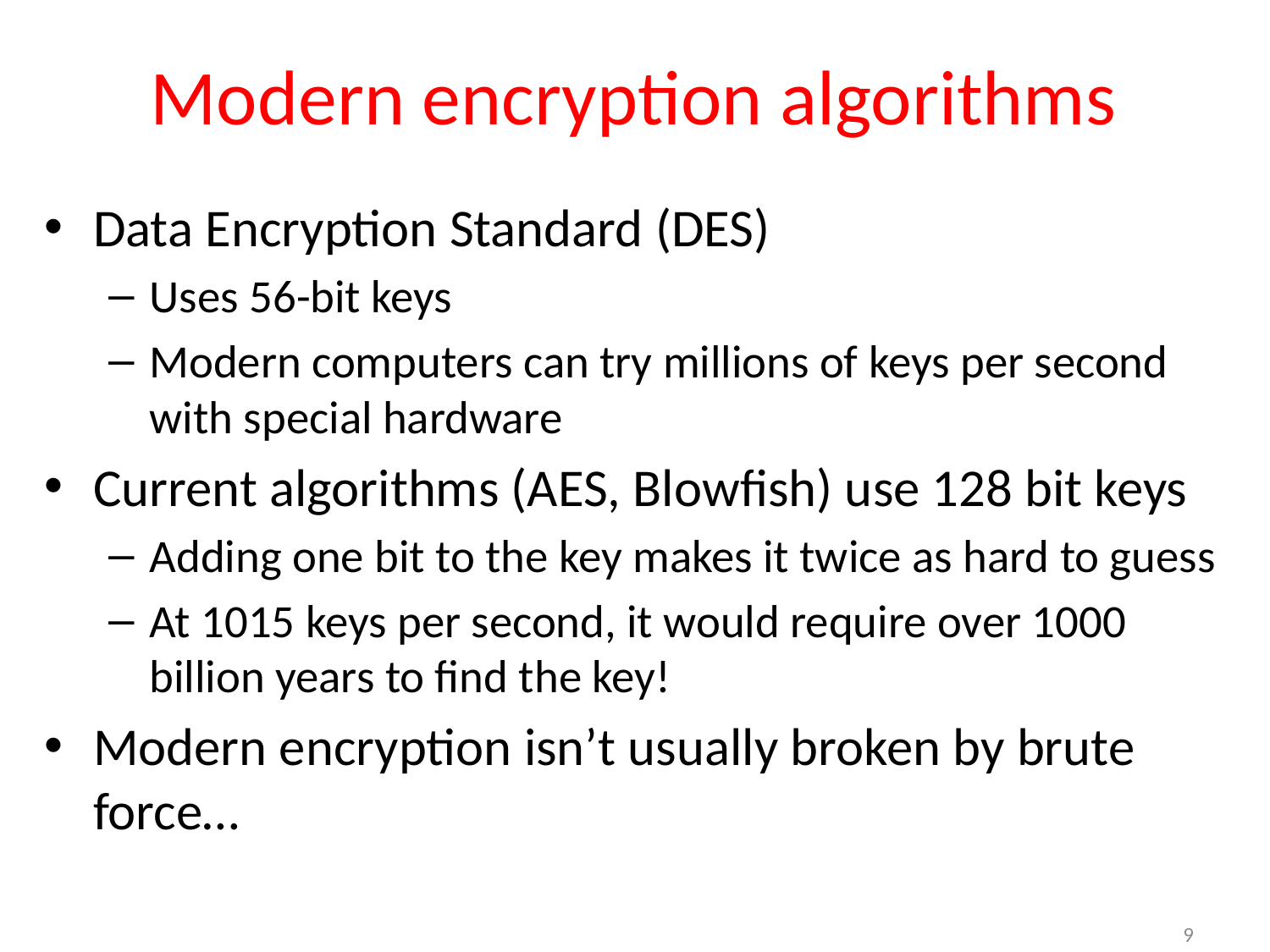

# Modern encryption algorithms
Data Encryption Standard (DES)
Uses 56-bit keys
Modern computers can try millions of keys per second with special hardware
Current algorithms (AES, Blowfish) use 128 bit keys
Adding one bit to the key makes it twice as hard to guess
At 1015 keys per second, it would require over 1000 billion years to find the key!
Modern encryption isn’t usually broken by brute force…

9